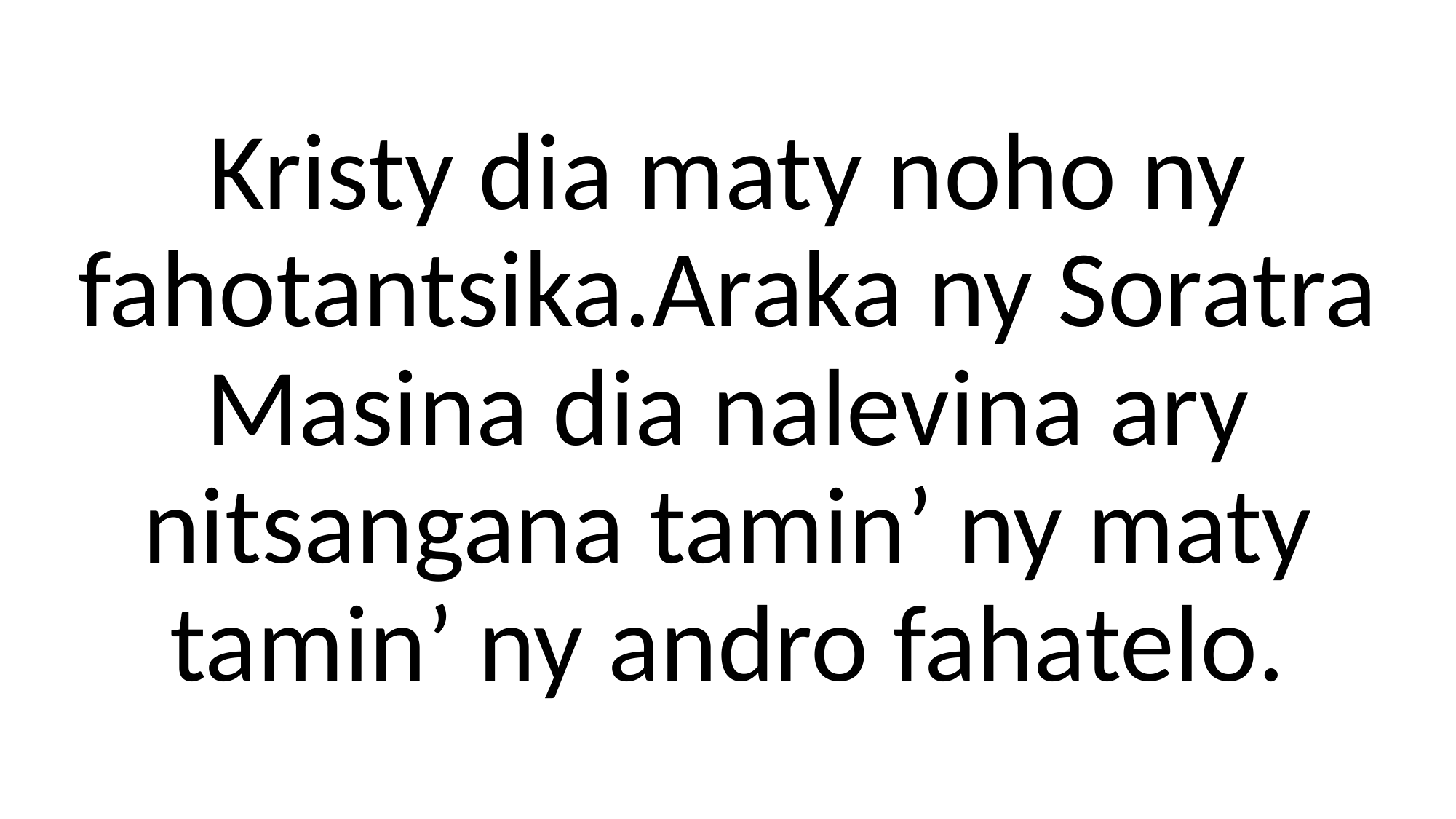

# Kristy dia maty noho ny fahotantsika.Araka ny Soratra Masina dia nalevina ary nitsangana tamin’ ny maty tamin’ ny andro fahatelo.